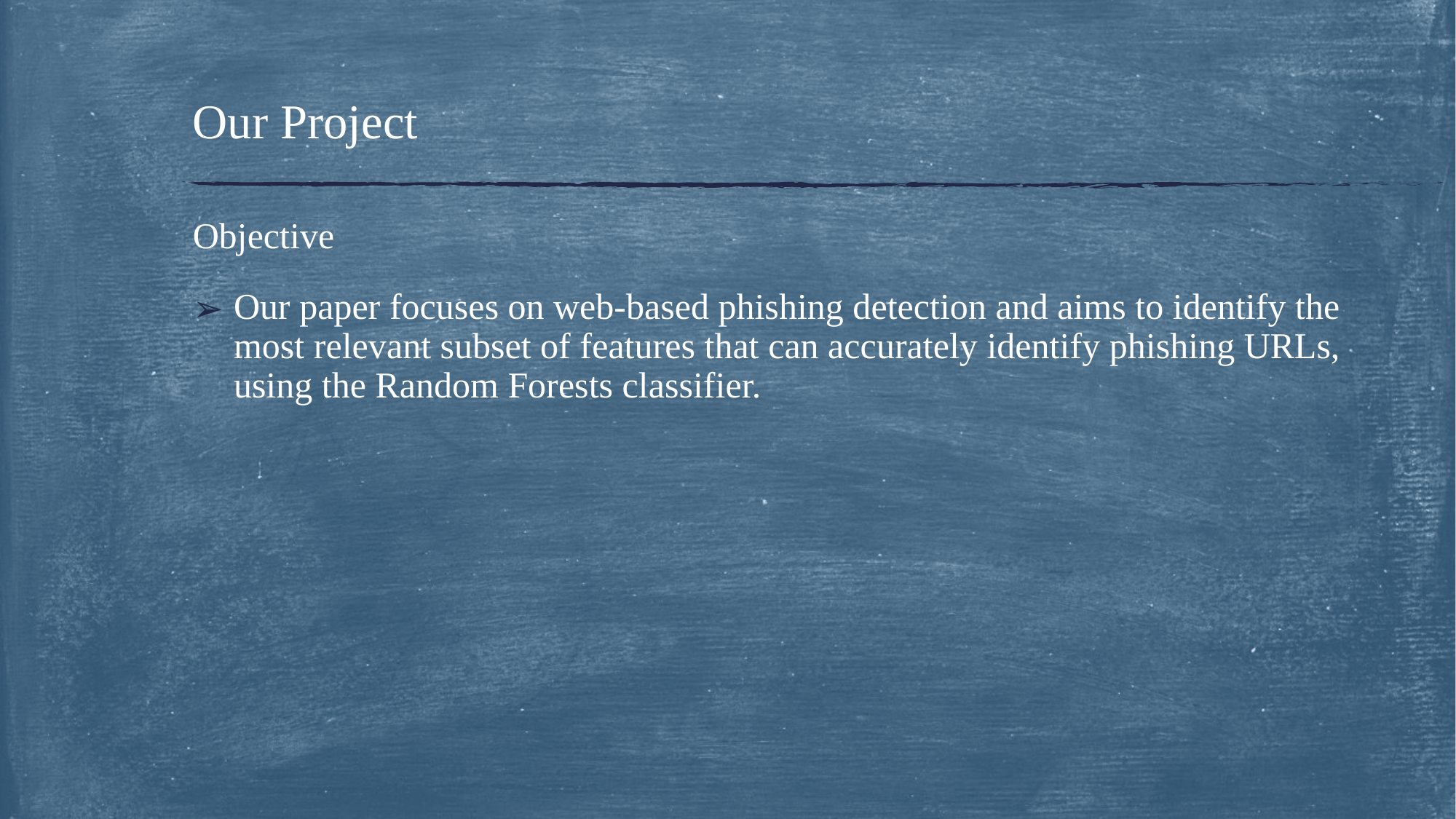

# Our Project
Objective
Our paper focuses on web-based phishing detection and aims to identify the most relevant subset of features that can accurately identify phishing URLs, using the Random Forests classifier.